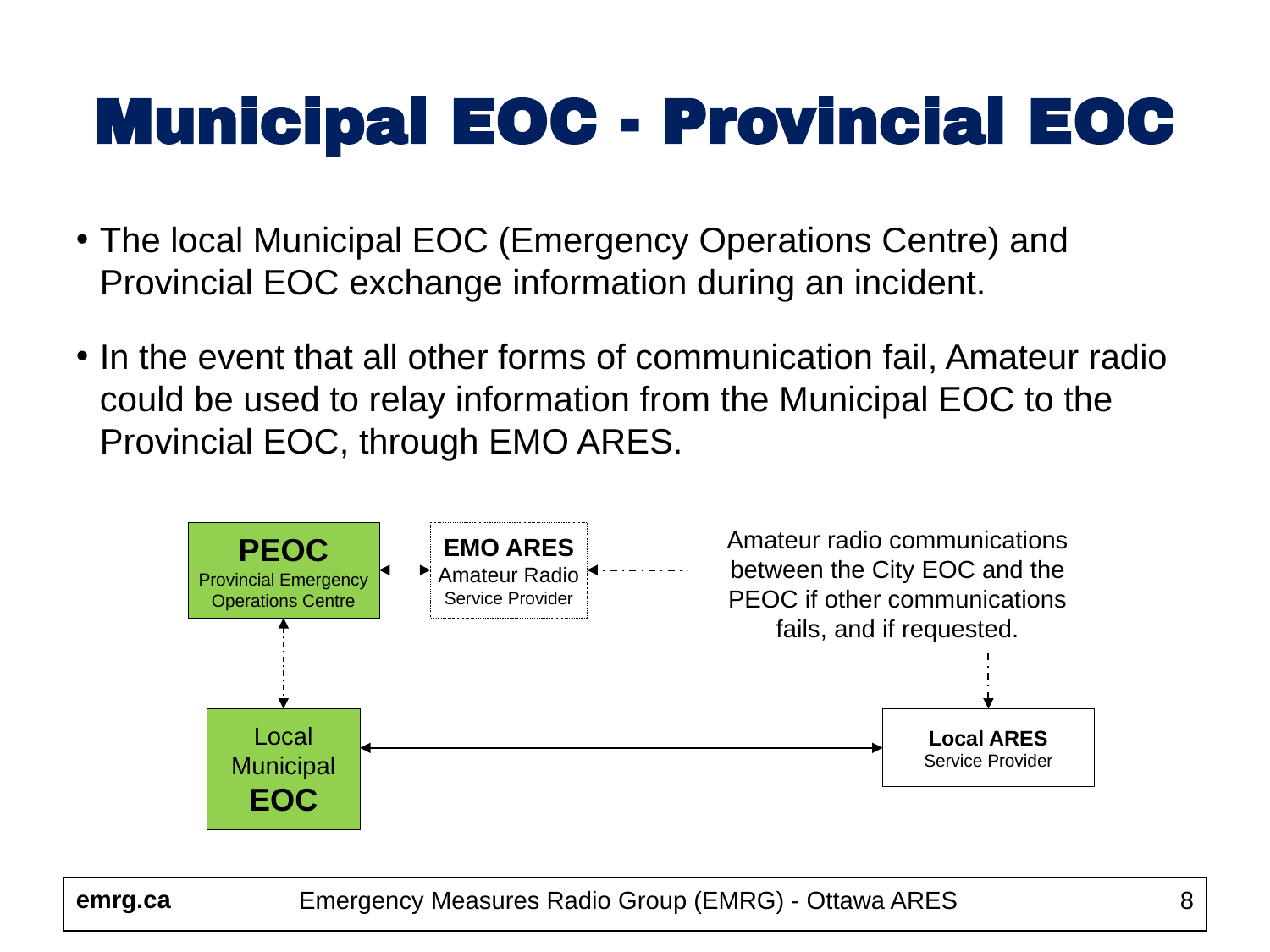

# Municipal EOC - Provincial EOC
The local Municipal EOC (Emergency Operations Centre) and Provincial EOC exchange information during an incident.
In the event that all other forms of communication fail, Amateur radio could be used to relay information from the Municipal EOC to the Provincial EOC, through EMO ARES.
Amateur radio communications between the City EOC and the PEOC if other communications fails, and if requested.
PEOC
Provincial Emergency Operations Centre
EMO ARES
Amateur Radio Service Provider
Local Municipal
EOC
Local ARES
Service Provider
Emergency Measures Radio Group (EMRG) - Ottawa ARES
8